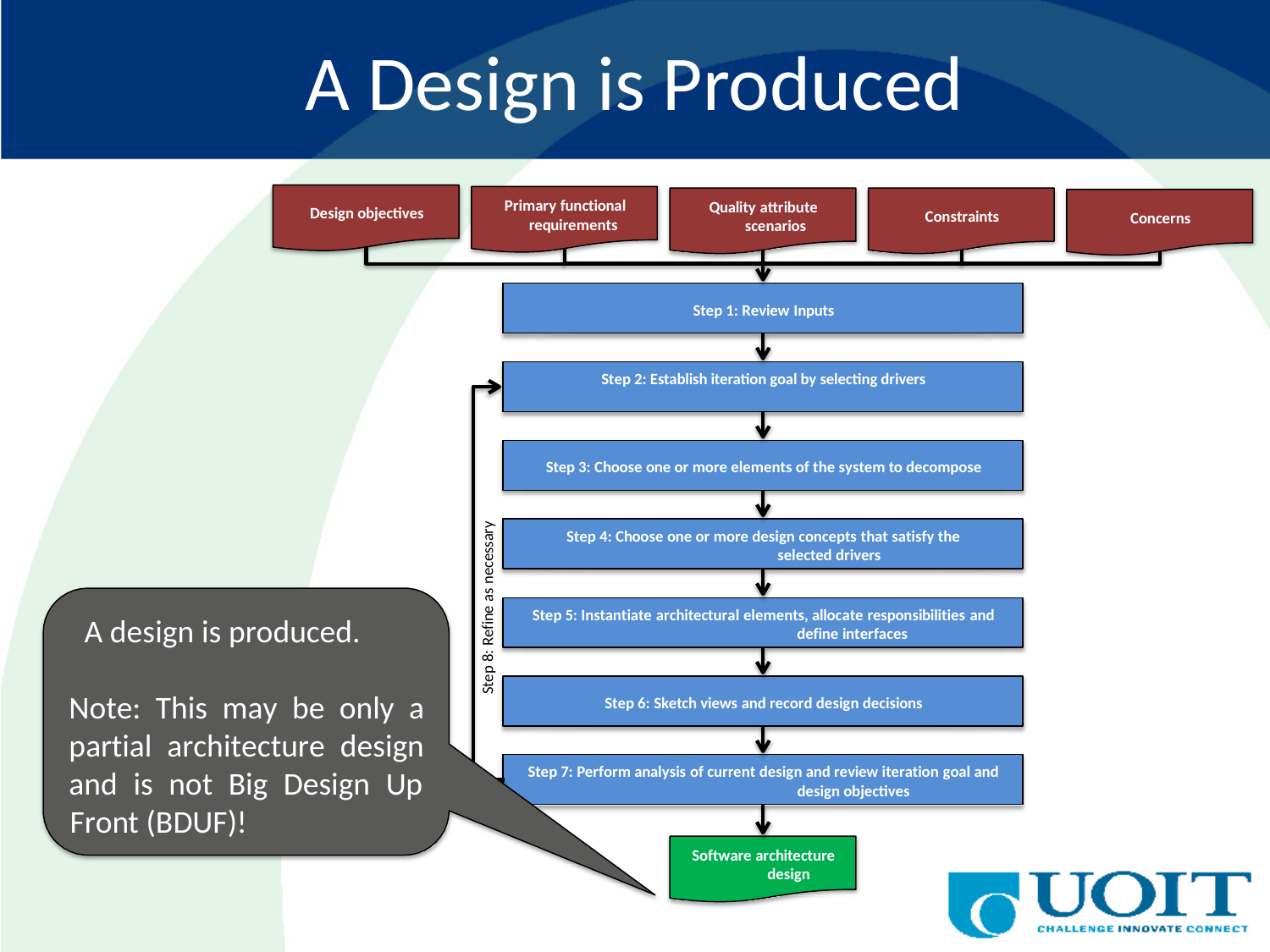

# A Design is Produced

Primary functional requirements
Quality attribute scenarios
Design objectives
Constraints
Concerns

Step 1: Review Inputs

Step 2: Establish iteration goal by selecting drivers

Step 3: Choose one or more elements of the system to decompose

Step 8: Refine as necessary
Step 4: Choose one or more design concepts that satisfy the selected drivers

Step 5: Instantiate architectural elements, allocate responsibilities and define interfaces

Step 6: Sketch views and record design decisions

Step 7: Perform analysis of current design and review iteration goal and design objectives

Software architecture design

A design is produced.
Note:  This  may  be  only  a partial  architecture  design and  is  not  Big  Design  Up
Front (BDUF)!